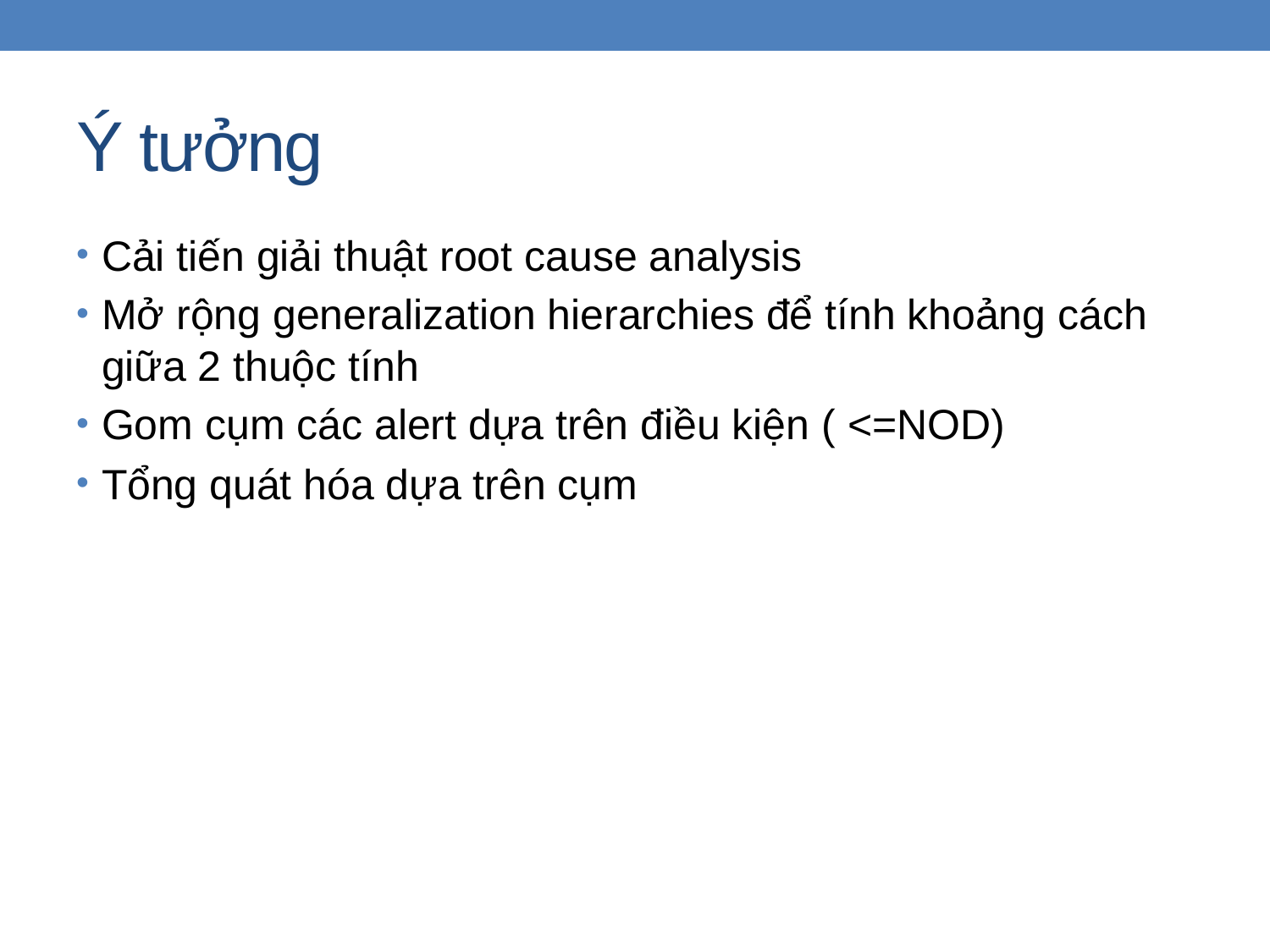

# Ý tưởng
Cải tiến giải thuật root cause analysis
Mở rộng generalization hierarchies để tính khoảng cách giữa 2 thuộc tính
Gom cụm các alert dựa trên điều kiện ( <=NOD)
Tổng quát hóa dựa trên cụm